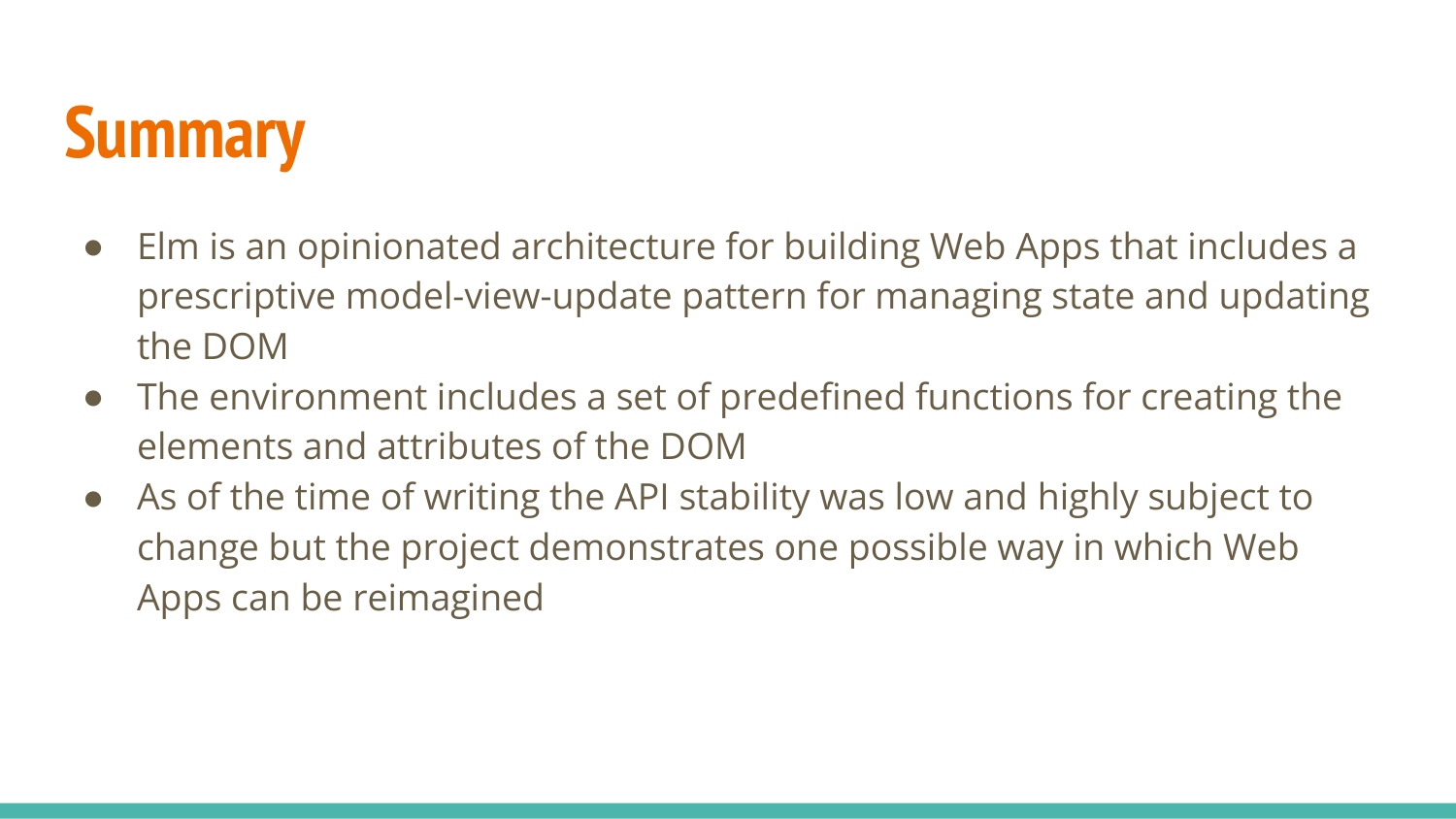

# Summary
Elm is an opinionated architecture for building Web Apps that includes a prescriptive model-view-update pattern for managing state and updating the DOM
The environment includes a set of predefined functions for creating the elements and attributes of the DOM
As of the time of writing the API stability was low and highly subject to change but the project demonstrates one possible way in which Web Apps can be reimagined